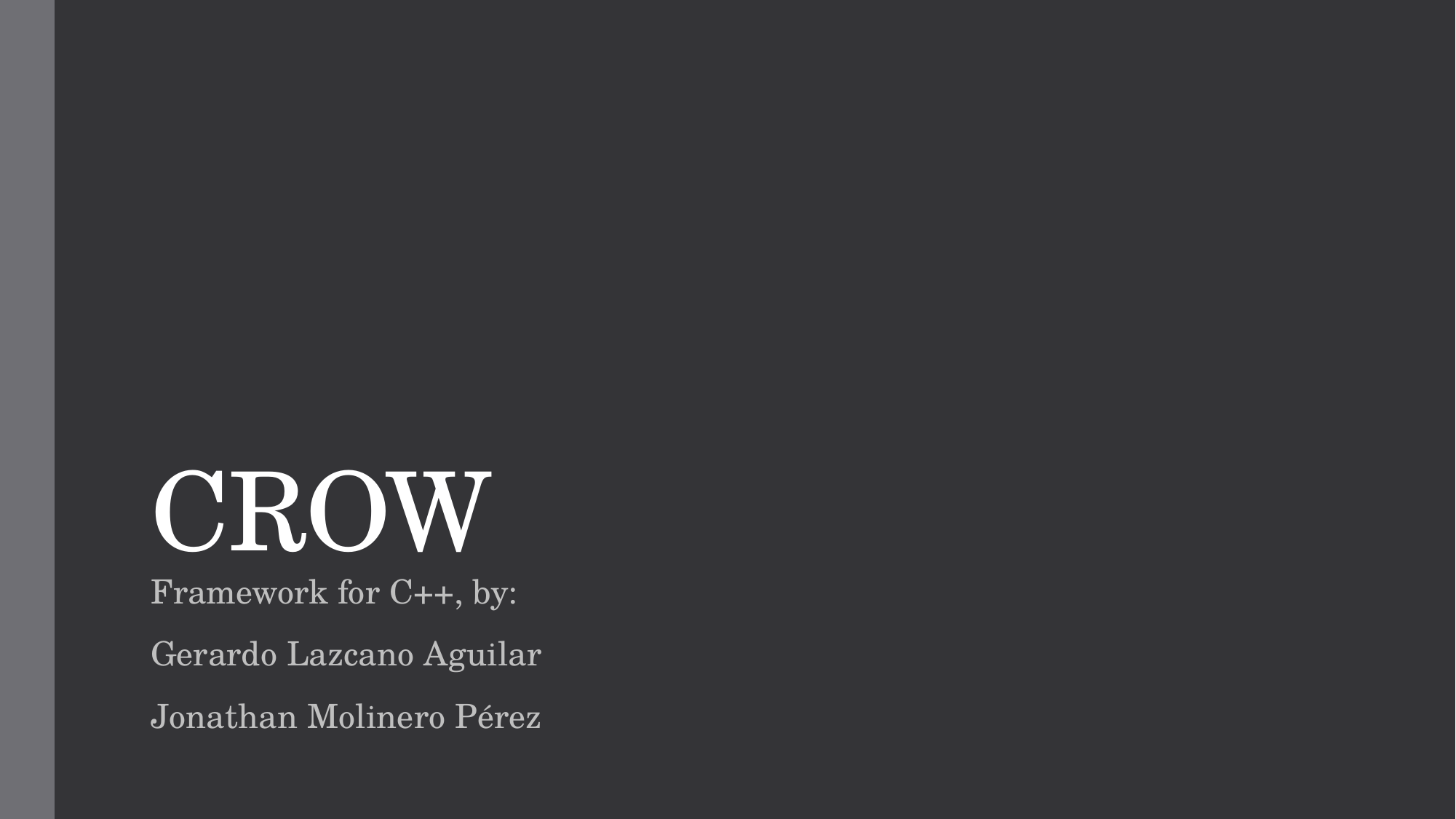

# CROW
Framework for C++, by:
Gerardo Lazcano Aguilar
Jonathan Molinero Pérez